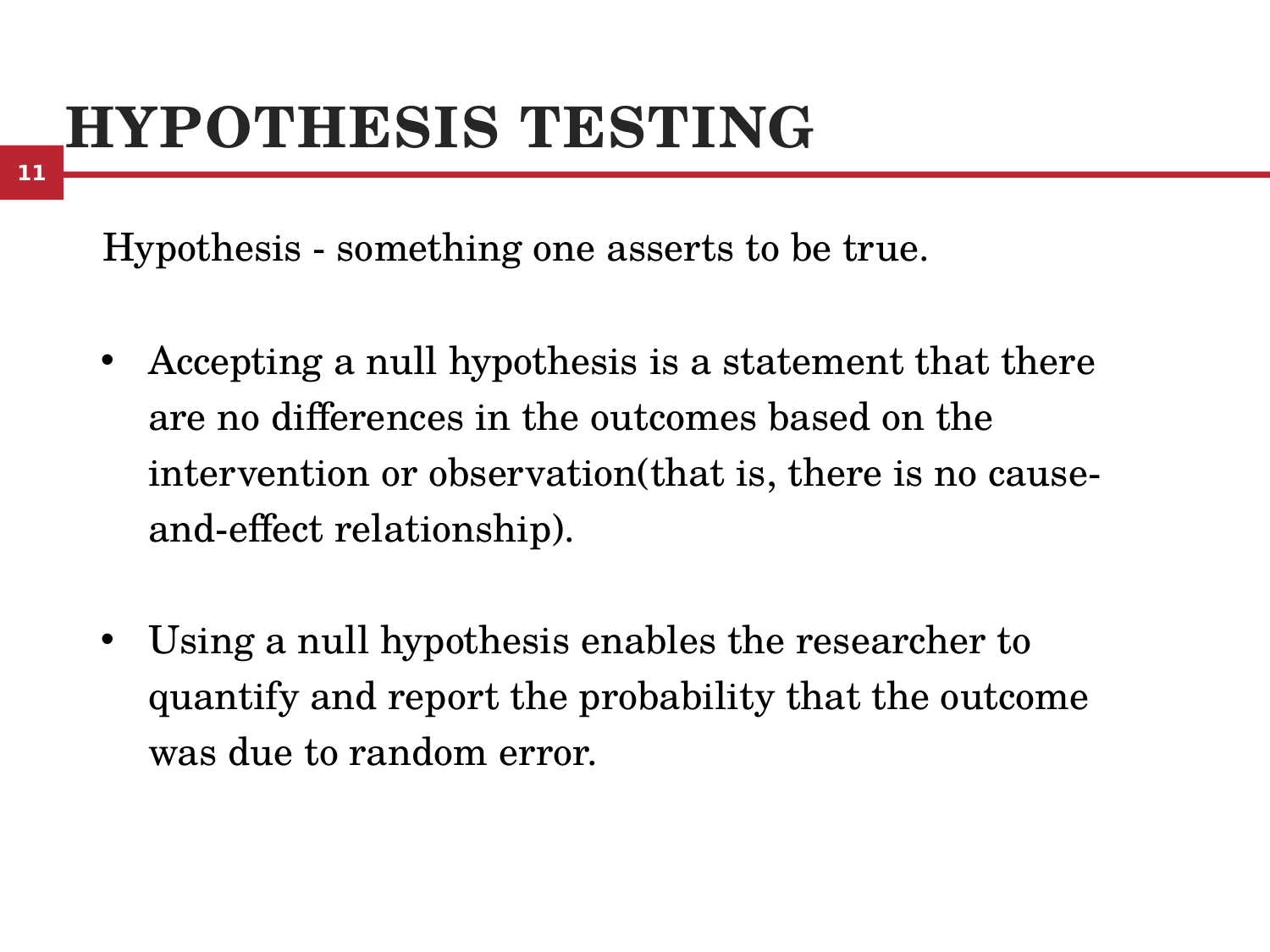

# Hypothesis Testing
Hypothesis - something one asserts to be true.

Accepting a null hypothesis is a statement that there are no differences in the outcomes based on the intervention or observation(that is, there is no cause-and-effect relationship).

Using a null hypothesis enables the researcher to quantify and report the probability that the outcome was due to random error.